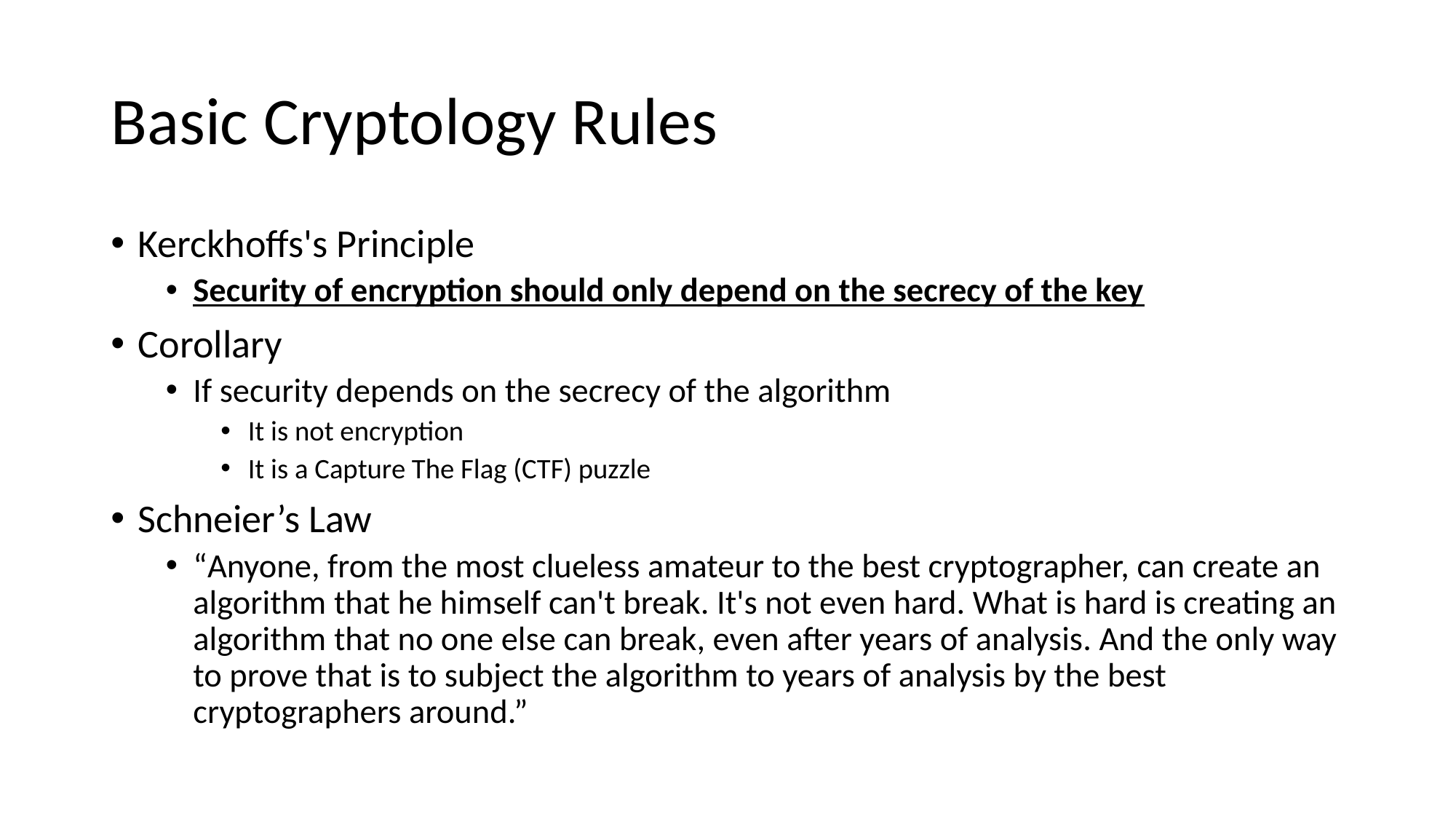

# Basic Cryptology Rules
Kerckhoffs's Principle
Security of encryption should only depend on the secrecy of the key
Corollary
If security depends on the secrecy of the algorithm
It is not encryption
It is a Capture The Flag (CTF) puzzle
Schneier’s Law
“Anyone, from the most clueless amateur to the best cryptographer, can create an algorithm that he himself can't break. It's not even hard. What is hard is creating an algorithm that no one else can break, even after years of analysis. And the only way to prove that is to subject the algorithm to years of analysis by the best cryptographers around.”